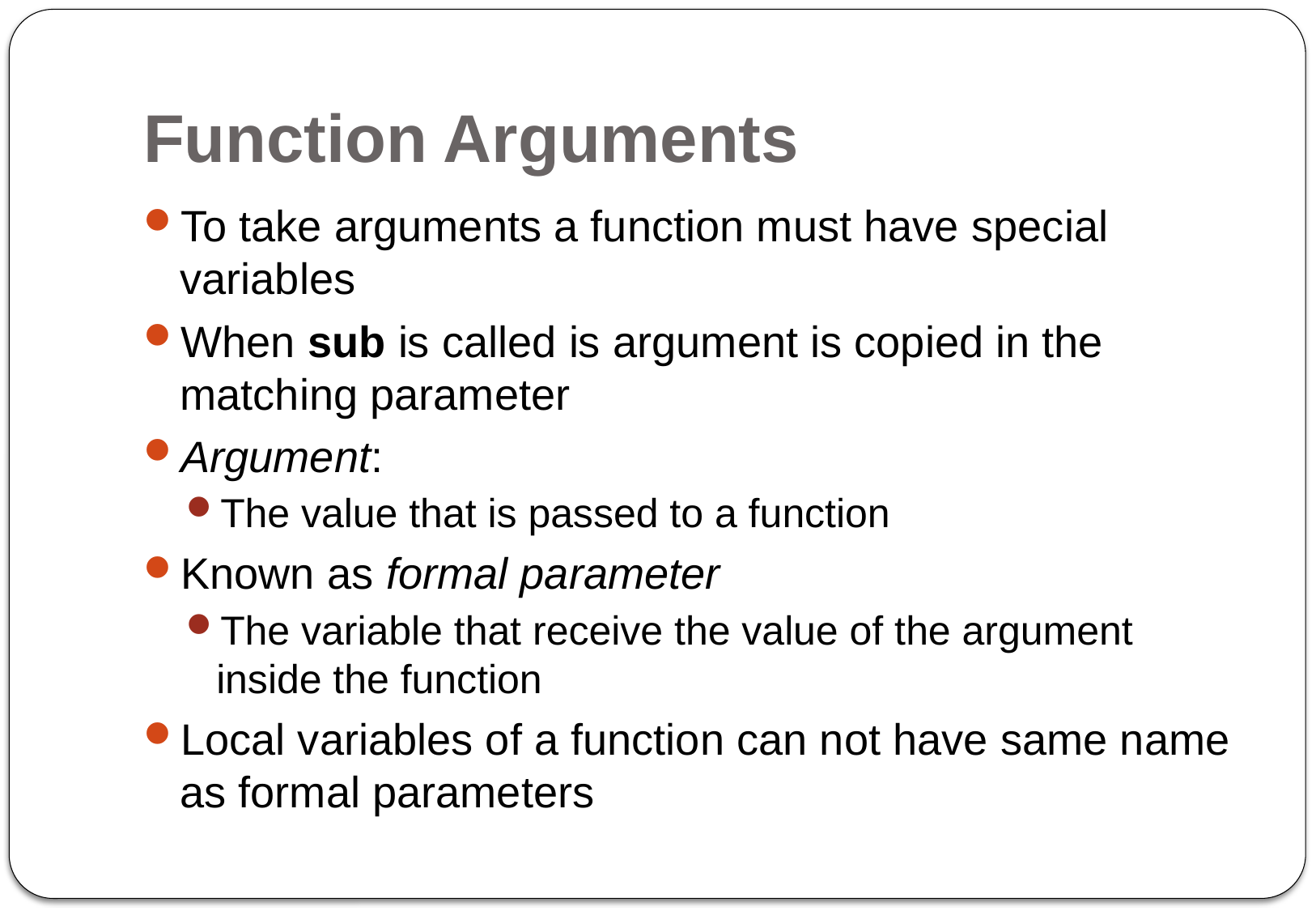

# Function Arguments
To take arguments a function must have special variables
When sub is called is argument is copied in the matching parameter
Argument:
The value that is passed to a function
Known as formal parameter
The variable that receive the value of the argument inside the function
Local variables of a function can not have same name as formal parameters